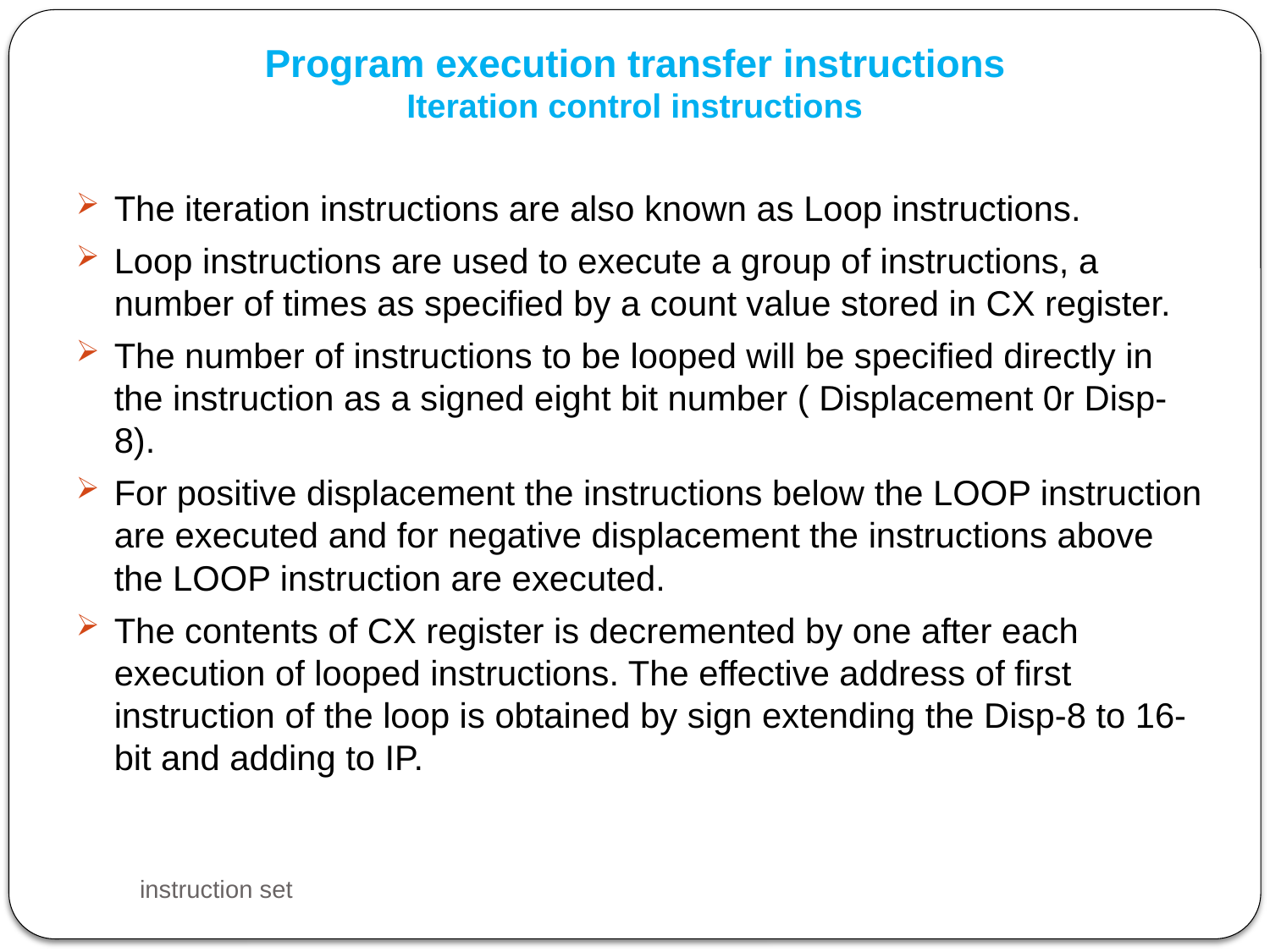

# Program execution transfer instructions Iteration control instructions
The iteration instructions are also known as Loop instructions.
Loop instructions are used to execute a group of instructions, a number of times as specified by a count value stored in CX register.
The number of instructions to be looped will be specified directly in the instruction as a signed eight bit number ( Displacement 0r Disp-8).
For positive displacement the instructions below the LOOP instruction are executed and for negative displacement the instructions above the LOOP instruction are executed.
The contents of CX register is decremented by one after each execution of looped instructions. The effective address of first instruction of the loop is obtained by sign extending the Disp-8 to 16-bit and adding to IP.
instruction set
97